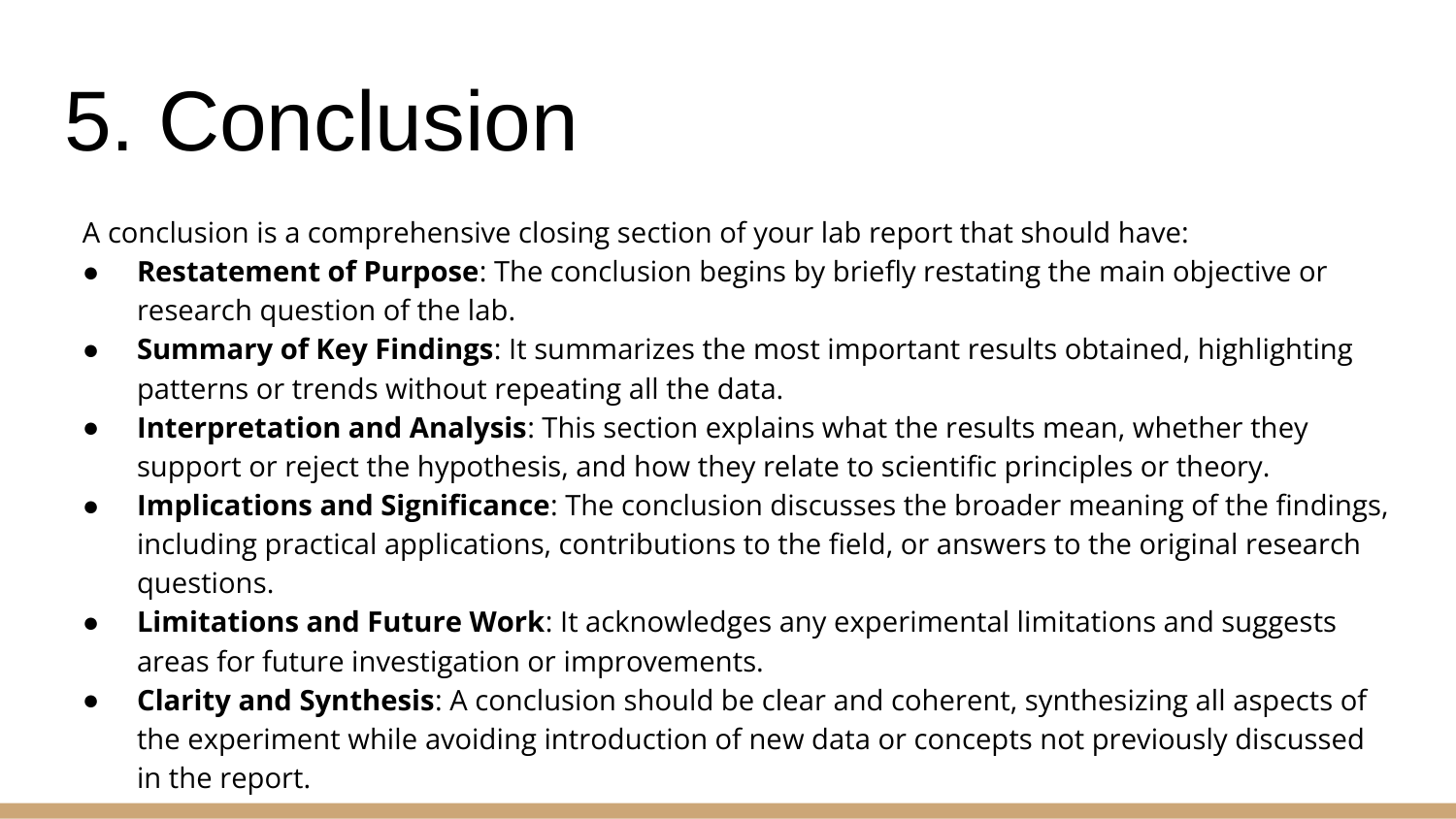

# 5. Conclusion
A conclusion is a comprehensive closing section of your lab report that should have:
Restatement of Purpose: The conclusion begins by briefly restating the main objective or research question of the lab.
Summary of Key Findings: It summarizes the most important results obtained, highlighting patterns or trends without repeating all the data.
Interpretation and Analysis: This section explains what the results mean, whether they support or reject the hypothesis, and how they relate to scientific principles or theory.
Implications and Significance: The conclusion discusses the broader meaning of the findings, including practical applications, contributions to the field, or answers to the original research questions.
Limitations and Future Work: It acknowledges any experimental limitations and suggests areas for future investigation or improvements.
Clarity and Synthesis: A conclusion should be clear and coherent, synthesizing all aspects of the experiment while avoiding introduction of new data or concepts not previously discussed in the report.